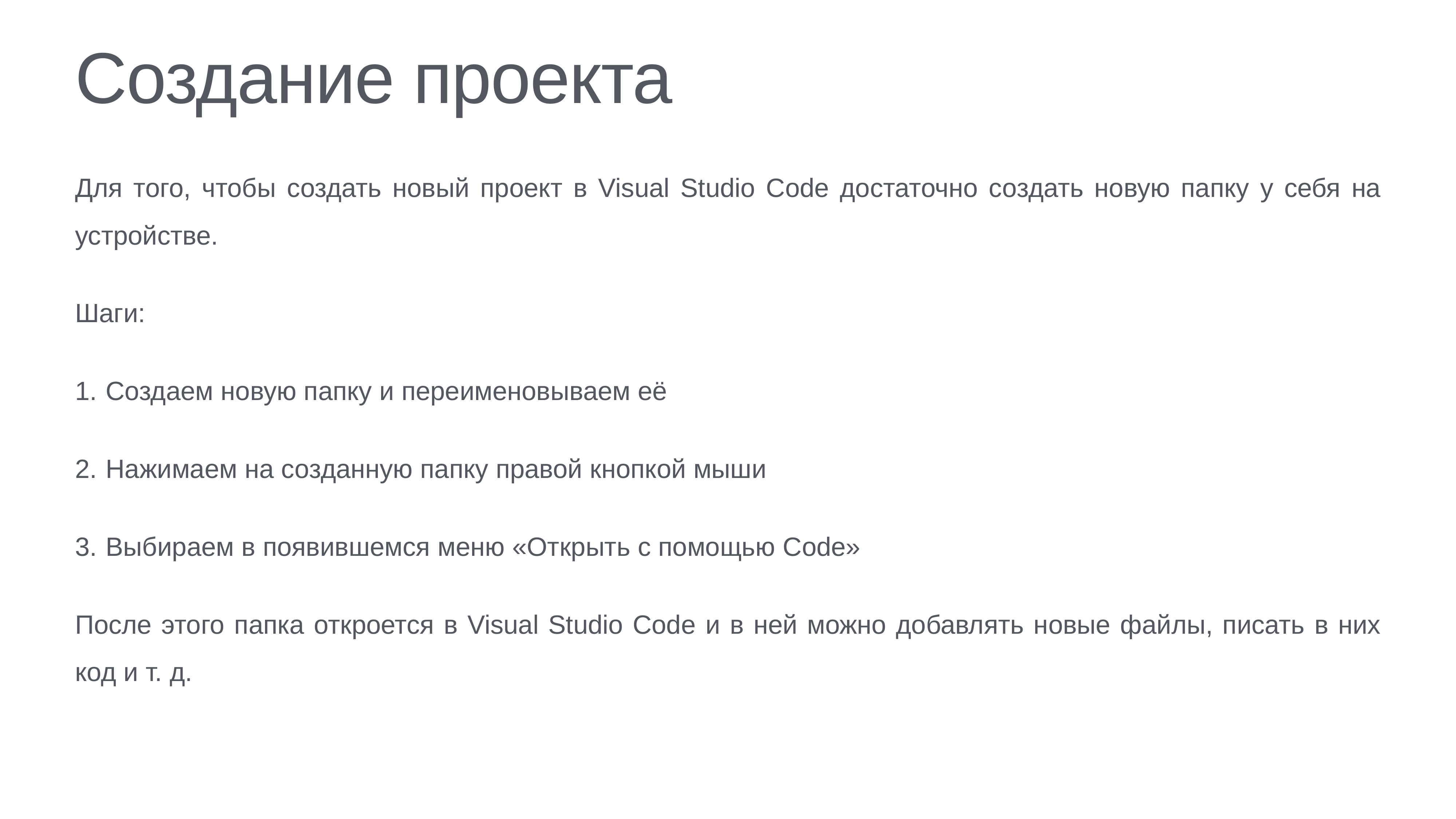

# Создание проекта
Для того, чтобы создать новый проект в Visual Studio Code достаточно создать новую папку у себя на устройстве.
Шаги:
Создаем новую папку и переименовываем её
Нажимаем на созданную папку правой кнопкой мыши
Выбираем в появившемся меню «Открыть с помощью Code»
После этого папка откроется в Visual Studio Code и в ней можно добавлять новые файлы, писать в них код и т. д.